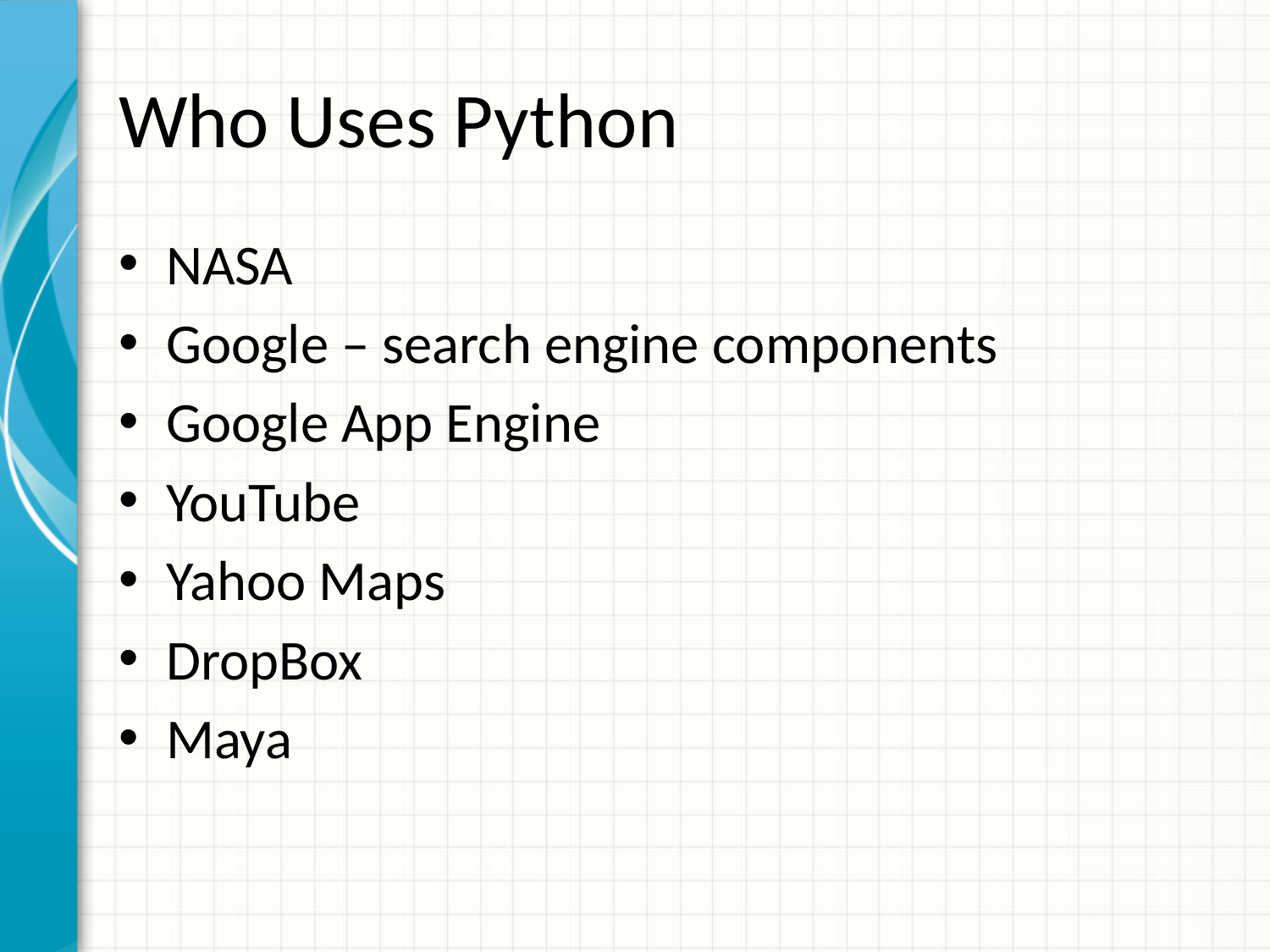

# Who Uses Python
NASA
Google – search engine components
Google App Engine
YouTube
Yahoo Maps
DropBox
Maya